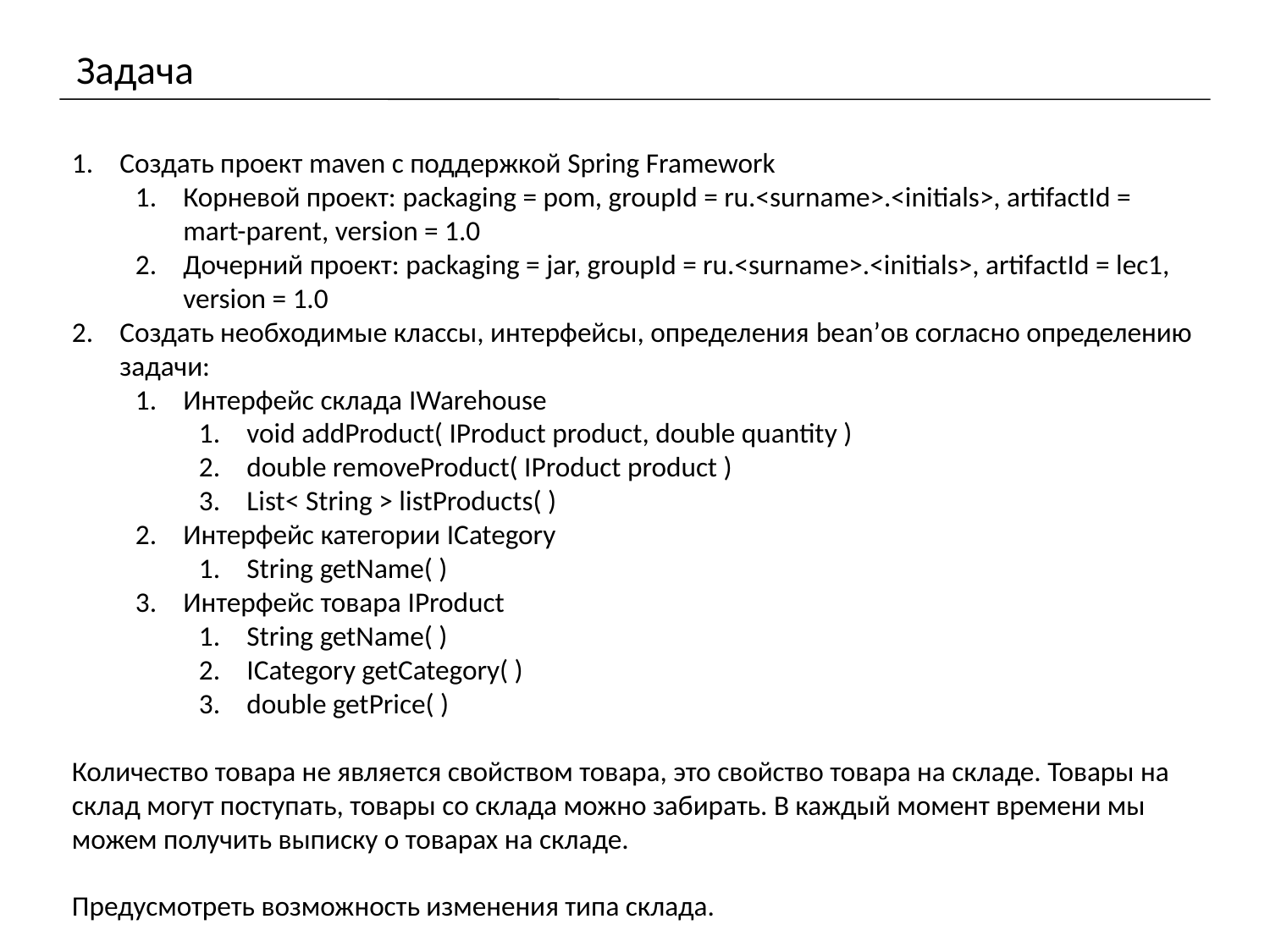

# Задача
Создать проект maven с поддержкой Spring Framework
Корневой проект: packaging = pom, groupId = ru.<surname>.<initials>, artifactId = mart-parent, version = 1.0
Дочерний проект: packaging = jar, groupId = ru.<surname>.<initials>, artifactId = lec1, version = 1.0
Создать необходимые классы, интерфейсы, определения bean’ов согласно определению задачи:
Интерфейс склада IWarehouse
void addProduct( IProduct product, double quantity )
double removeProduct( IProduct product )
List< String > listProducts( )
Интерфейс категории ICategory
String getName( )
Интерфейс товара IProduct
String getName( )
ICategory getCategory( )
double getPrice( )

Количество товара не является свойством товара, это свойство товара на складе. Товары на склад могут поступать, товары со склада можно забирать. В каждый момент времени мы можем получить выписку о товарах на складе.

Предусмотреть возможность изменения типа склада.

Задачу оформить в виде проекта. Проверятся будут классы и определения bean’ов.